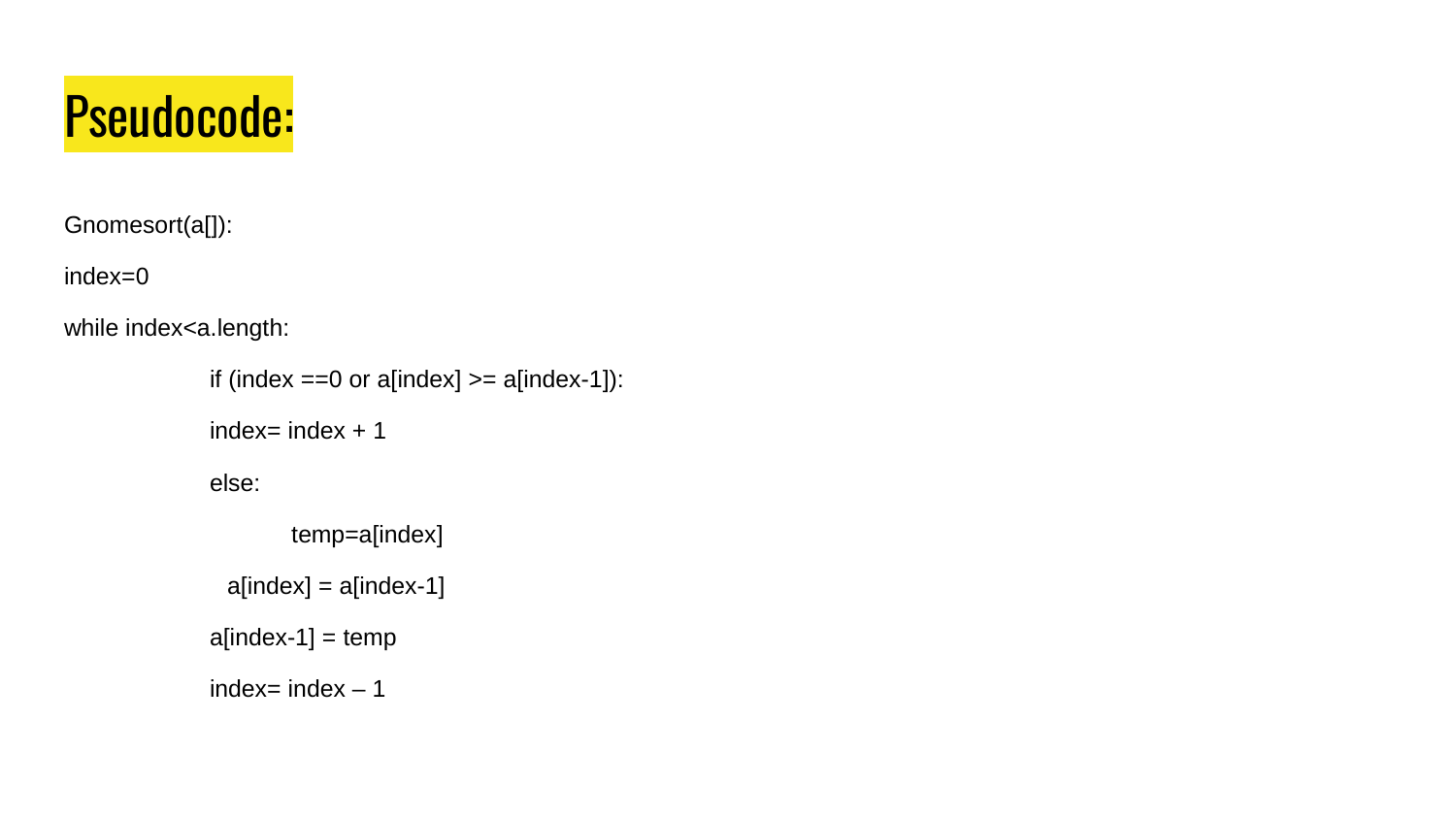

# Pseudocode:
Gnomesort(a[]):
index=0
while index<a.length:
    	if (index ==0 or a[index] >= a[index-1]):
             	index= index + 1
    	else:
            	            temp=a[index]
                        a[index] = a[index-1]
             	a[index-1] = temp
             	index= index – 1